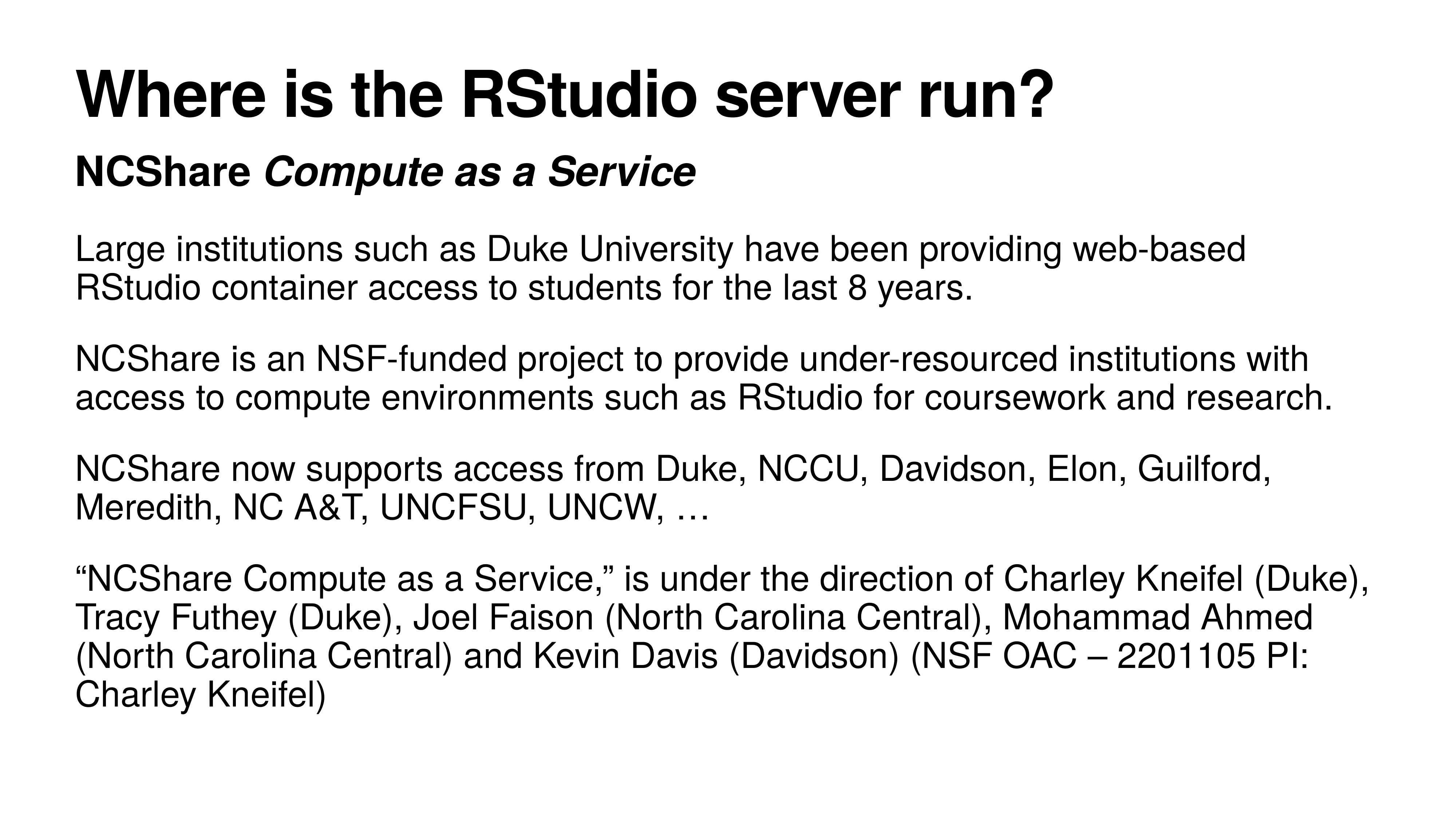

# Where is the RStudio server run?
NCShare Compute as a Service
Large institutions such as Duke University have been providing web-based RStudio container access to students for the last 8 years.
NCShare is an NSF-funded project to provide under-resourced institutions with access to compute environments such as RStudio for coursework and research.
NCShare now supports access from Duke, NCCU, Davidson, Elon, Guilford, Meredith, NC A&T, UNCFSU, UNCW, …
“NCShare Compute as a Service,” is under the direction of Charley Kneifel (Duke), Tracy Futhey (Duke), Joel Faison (North Carolina Central), Mohammad Ahmed (North Carolina Central) and Kevin Davis (Davidson) (NSF OAC – 2201105 PI: Charley Kneifel)